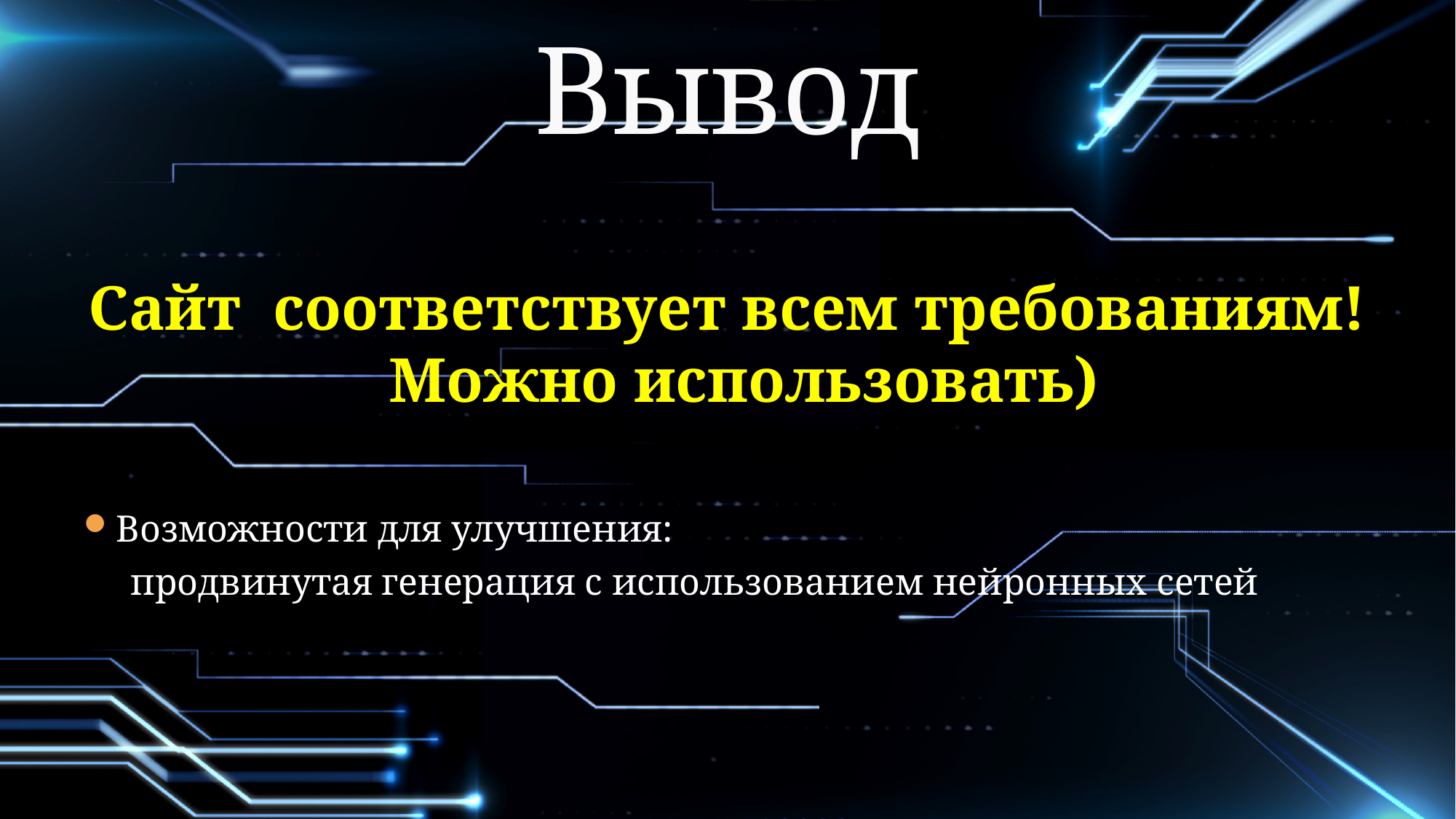

# Вывод

Сайт  соответствует всем требованиям! Можно использовать)

Возможности для улучшения:
     продвинутая генерация с использованием нейронных сетей